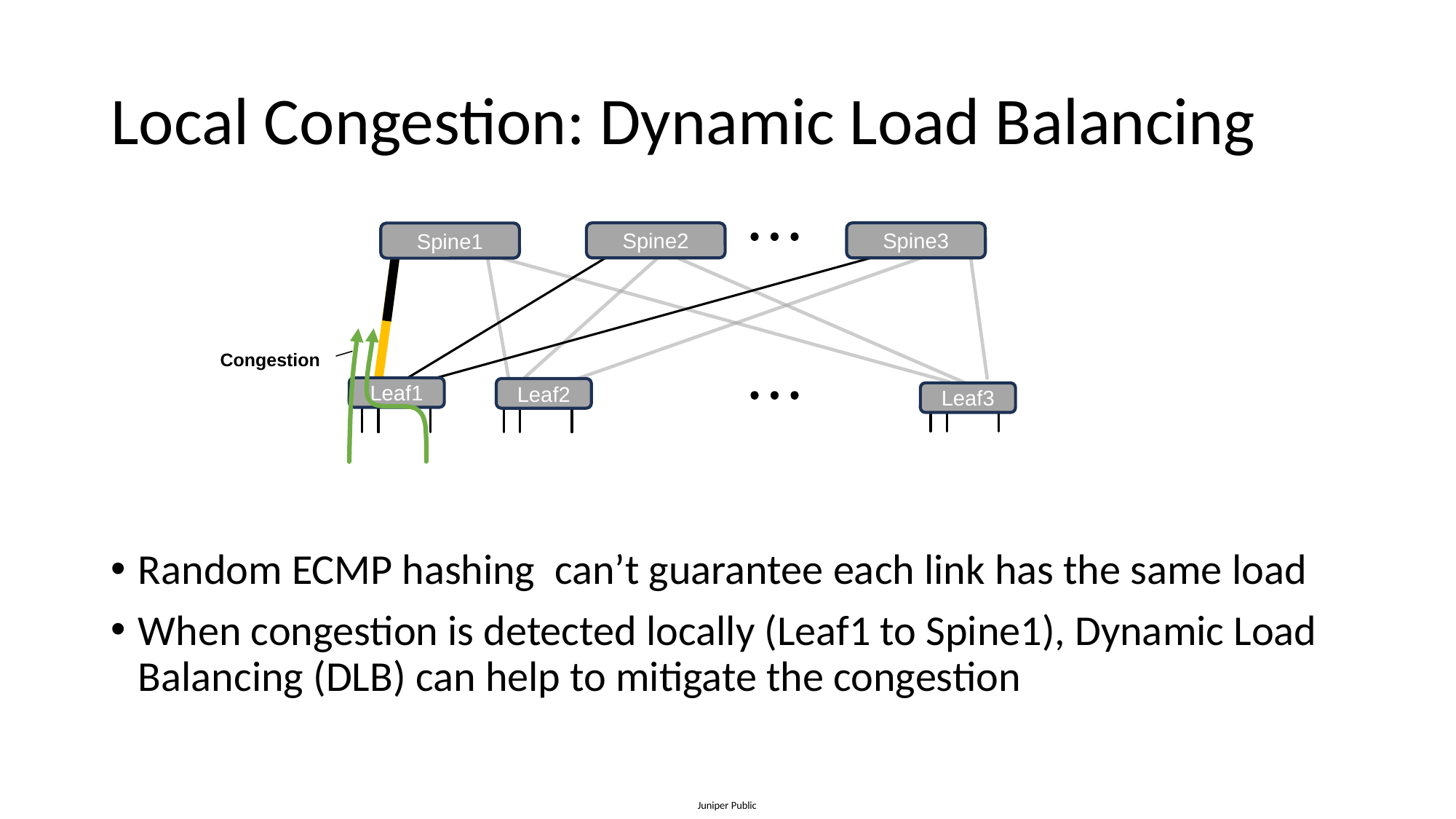

# Local Congestion: Dynamic Load Balancing
Spine2
Spine3
Spine1

Congestion
Leaf1
Leaf2
Leaf3

Random ECMP hashing  can’t guarantee each link has the same load
When congestion is detected locally (Leaf1 to Spine1), Dynamic Load Balancing (DLB) can help to mitigate the congestion